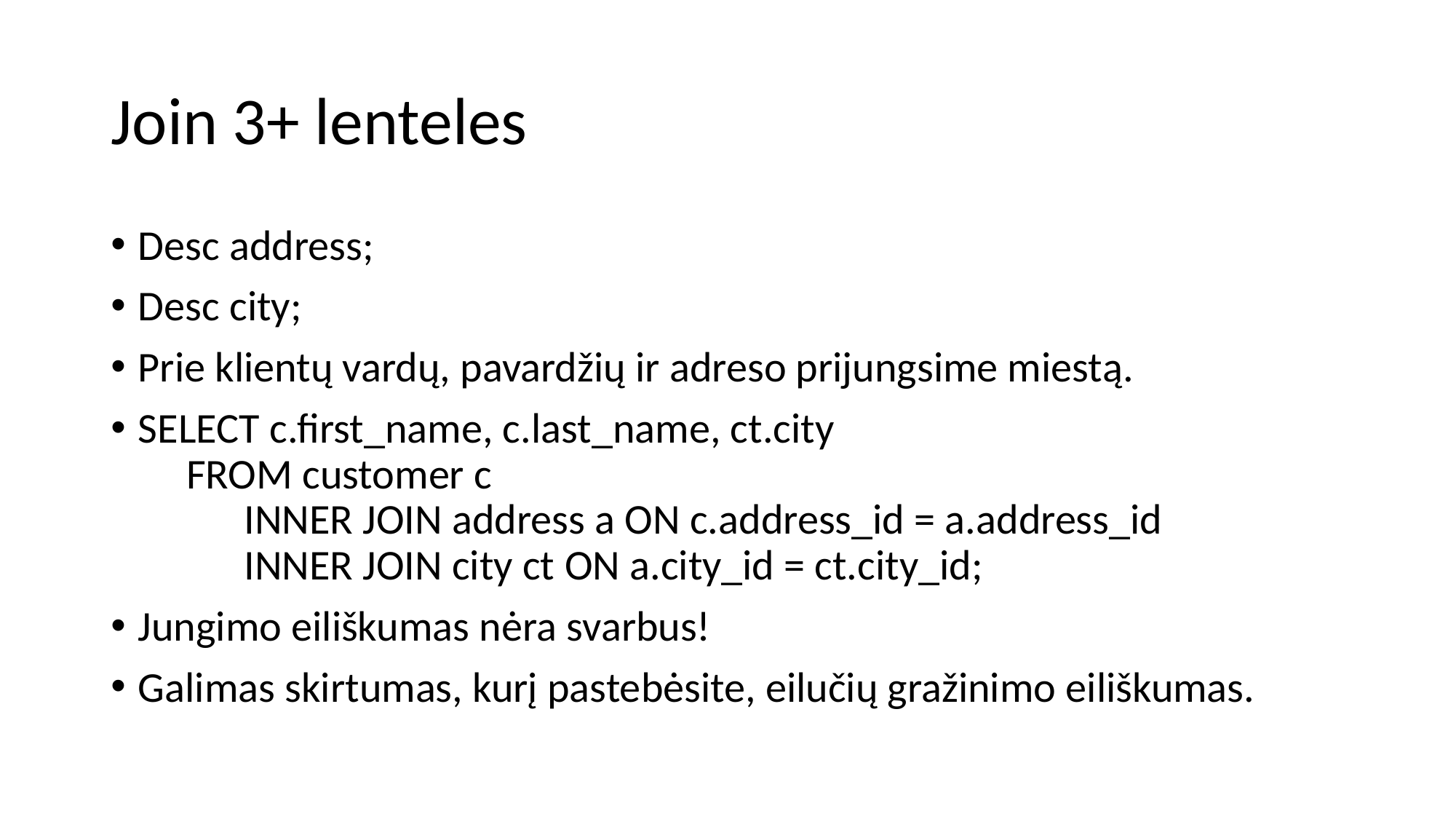

# Join 3+ lenteles
Desc address;
Desc city;
Prie klientų vardų, pavardžių ir adreso prijungsime miestą.
SELECT c.first_name, c.last_name, ct.city
     FROM customer c
           INNER JOIN address a ON c.address_id = a.address_id
           INNER JOIN city ct ON a.city_id = ct.city_id;
Jungimo eiliškumas nėra svarbus!
Galimas skirtumas, kurį pastebėsite, eilučių gražinimo eiliškumas.